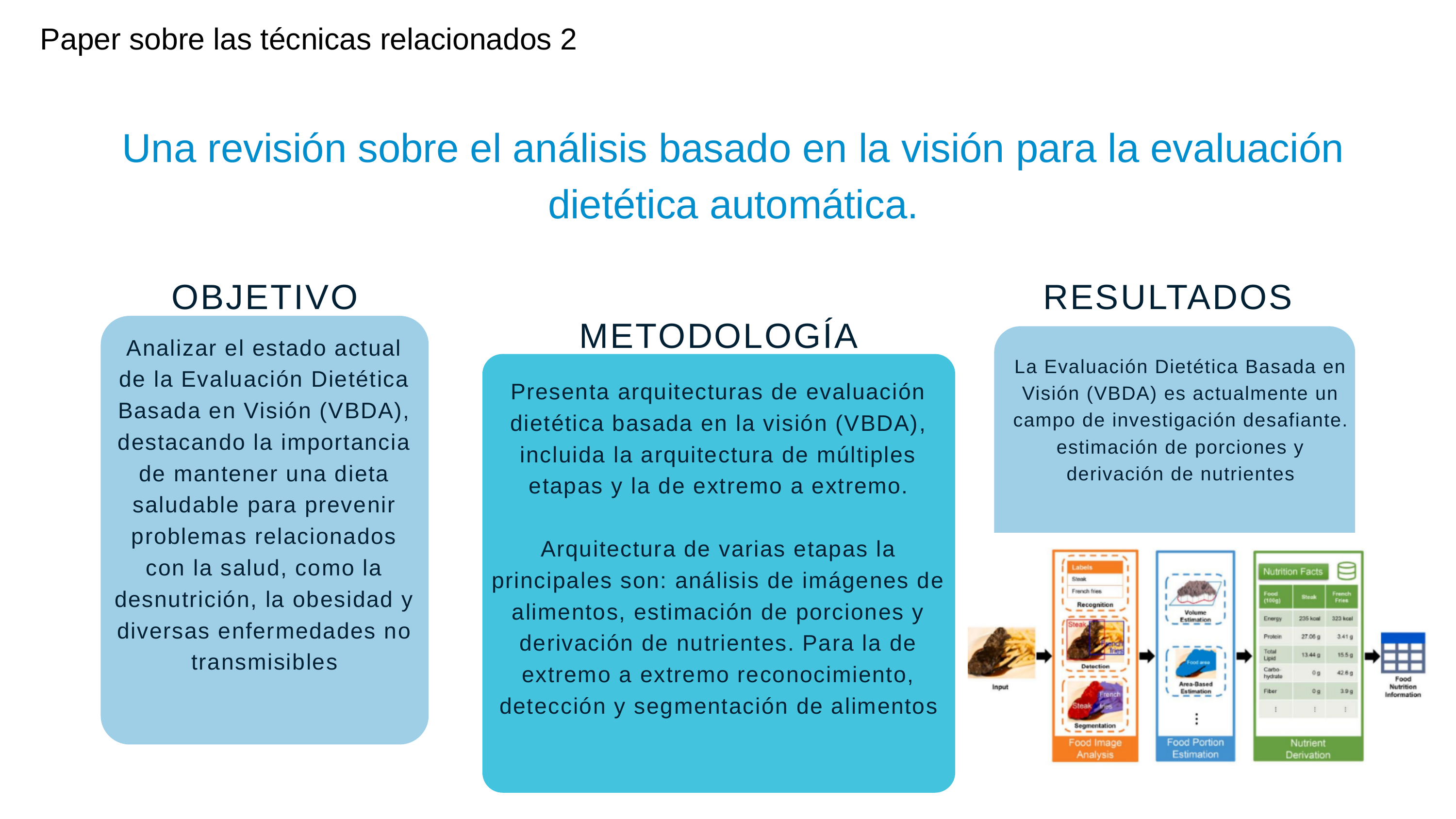

Paper sobre las técnicas relacionados 2
Una revisión sobre el análisis basado en la visión para la evaluación dietética automática.
OBJETIVO
RESULTADOS
METODOLOGÍA

Analizar el estado actual de la Evaluación Dietética Basada en Visión (VBDA), destacando la importancia de mantener una dieta saludable para prevenir problemas relacionados con la salud, como la desnutrición, la obesidad y diversas enfermedades no transmisibles
La Evaluación Dietética Basada en Visión (VBDA) es actualmente un campo de investigación desafiante.
estimación de porciones y derivación de nutrientes

Presenta arquitecturas de evaluación dietética basada en la visión (VBDA), incluida la arquitectura de múltiples etapas y la de extremo a extremo.

Arquitectura de varias etapas la principales son: análisis de imágenes de alimentos, estimación de porciones y derivación de nutrientes. Para la de extremo a extremo reconocimiento, detección y segmentación de alimentos